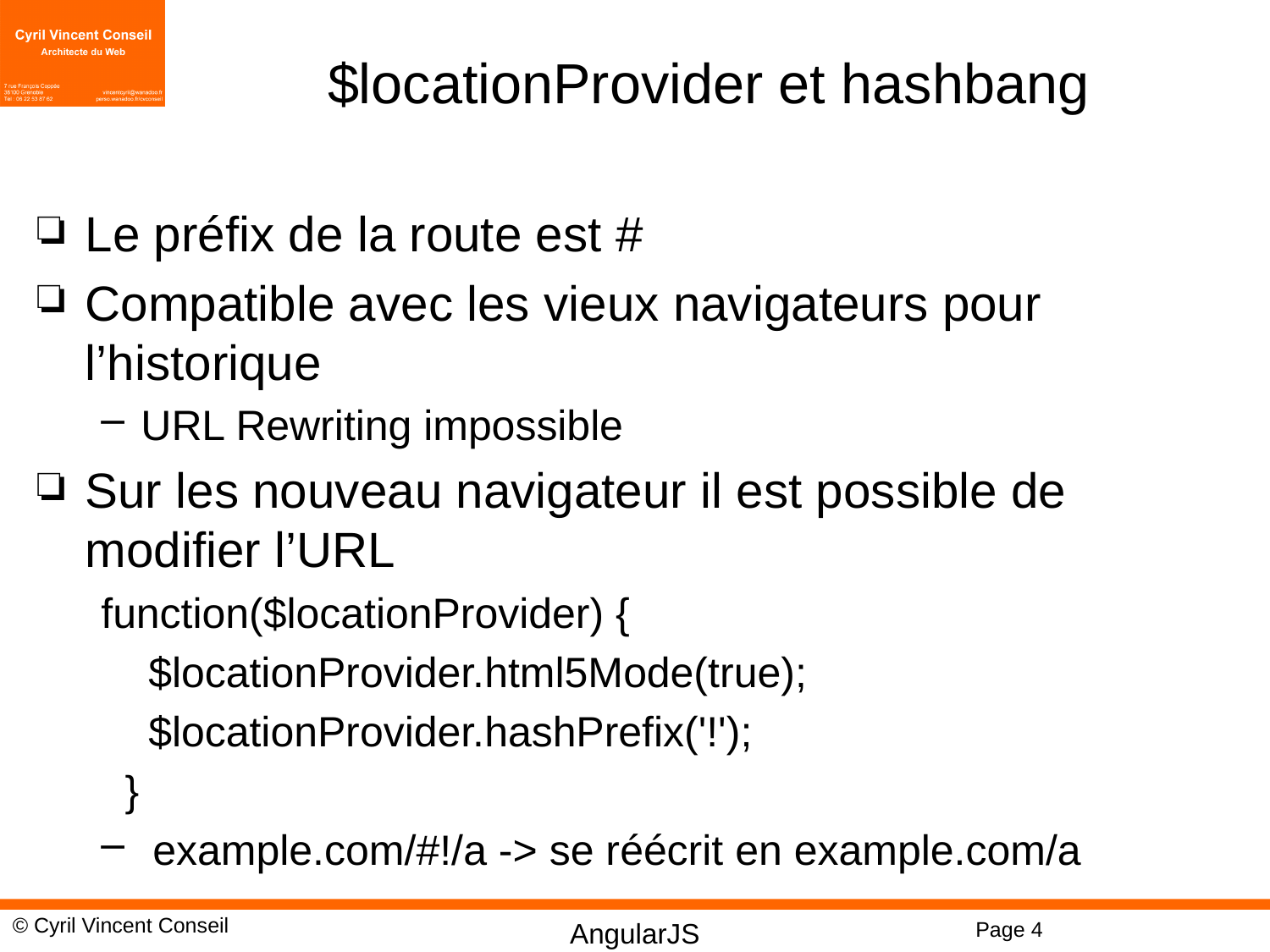

# $locationProvider et hashbang
Le préfix de la route est #
Compatible avec les vieux navigateurs pour l’historique
URL Rewriting impossible
Sur les nouveau navigateur il est possible de modifier l’URL
function($locationProvider) {
    $locationProvider.html5Mode(true);
    $locationProvider.hashPrefix('!');
  }
 example.com/#!/a -> se réécrit en example.com/a